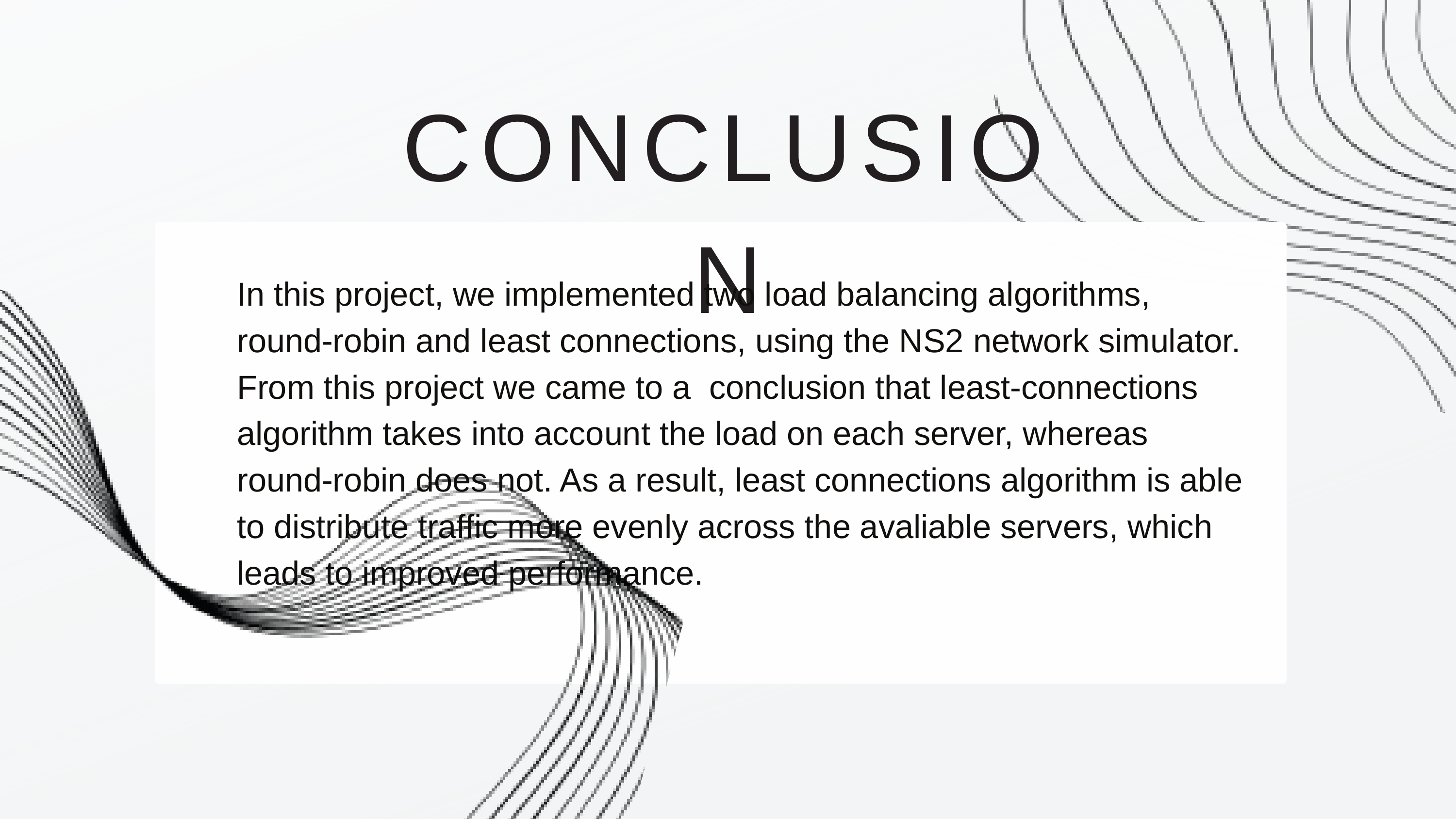

CONCLUSION

In this project, we implemented two load balancing algorithms, round-robin and least connections, using the NS2 network simulator. From this project we came to a  conclusion that least-connections algorithm takes into account the load on each server, whereas round-robin does not. As a result, least connections algorithm is able to distribute traffic more evenly across the avaliable servers, which leads to improved performance.